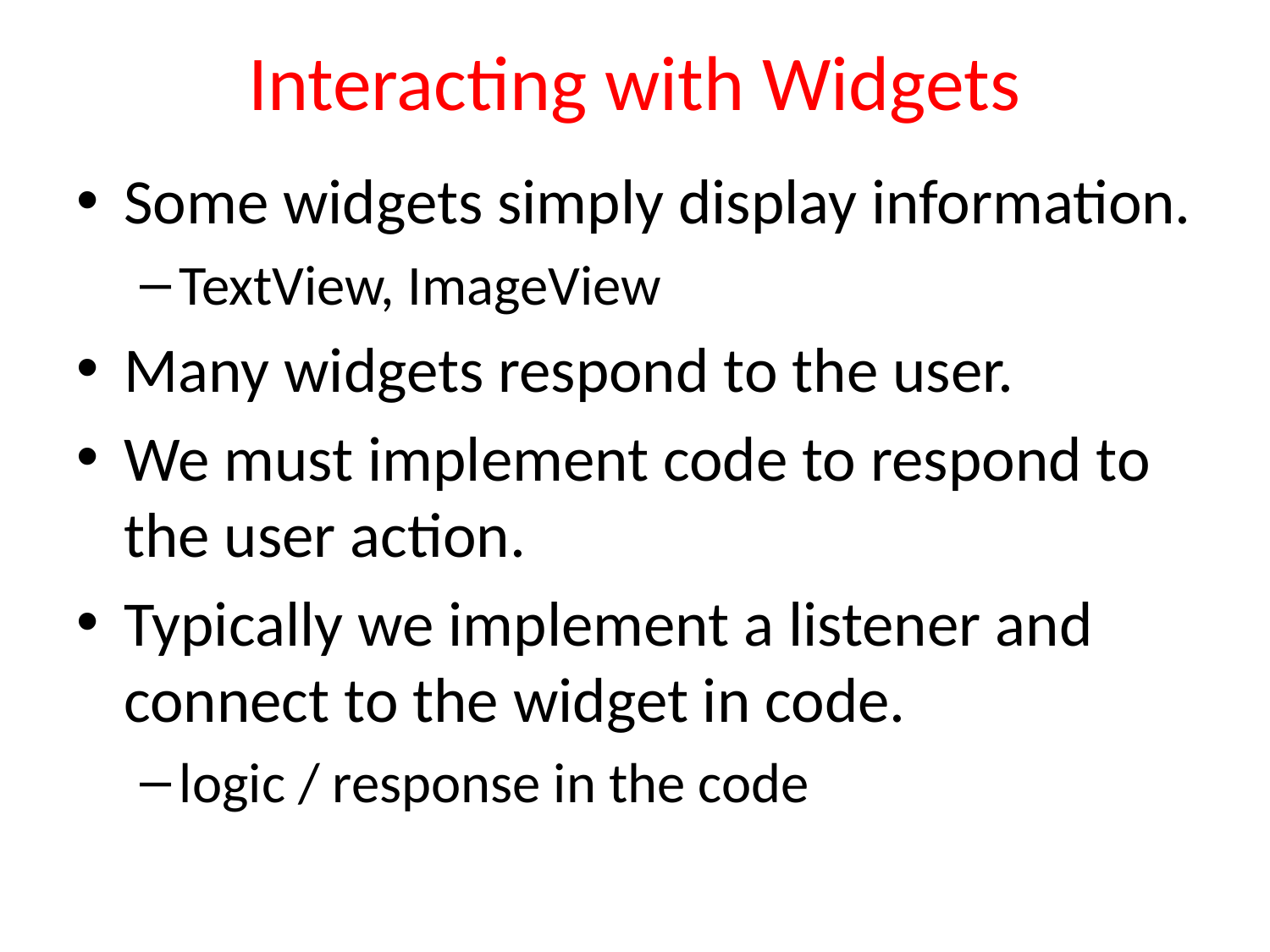

# Interacting with Widgets
Some widgets simply display information.
TextView, ImageView
Many widgets respond to the user.
We must implement code to respond to the user action.
Typically we implement a listener and connect to the widget in code.
logic / response in the code